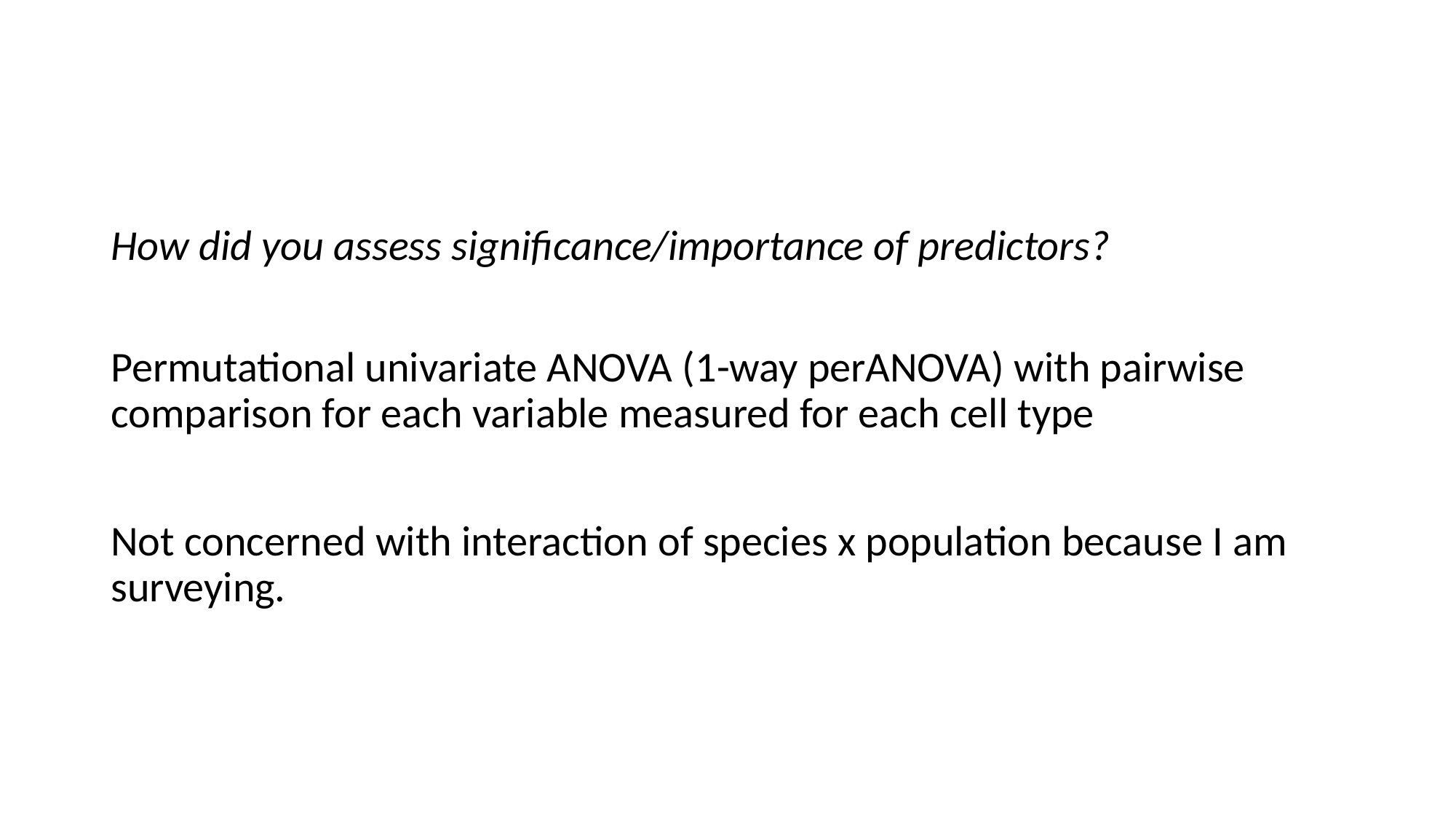

#
How did you assess significance/importance of predictors?

Permutational univariate ANOVA (1-way perANOVA) with pairwise comparison for each variable measured for each cell type

Not concerned with interaction of species x population because I am surveying.